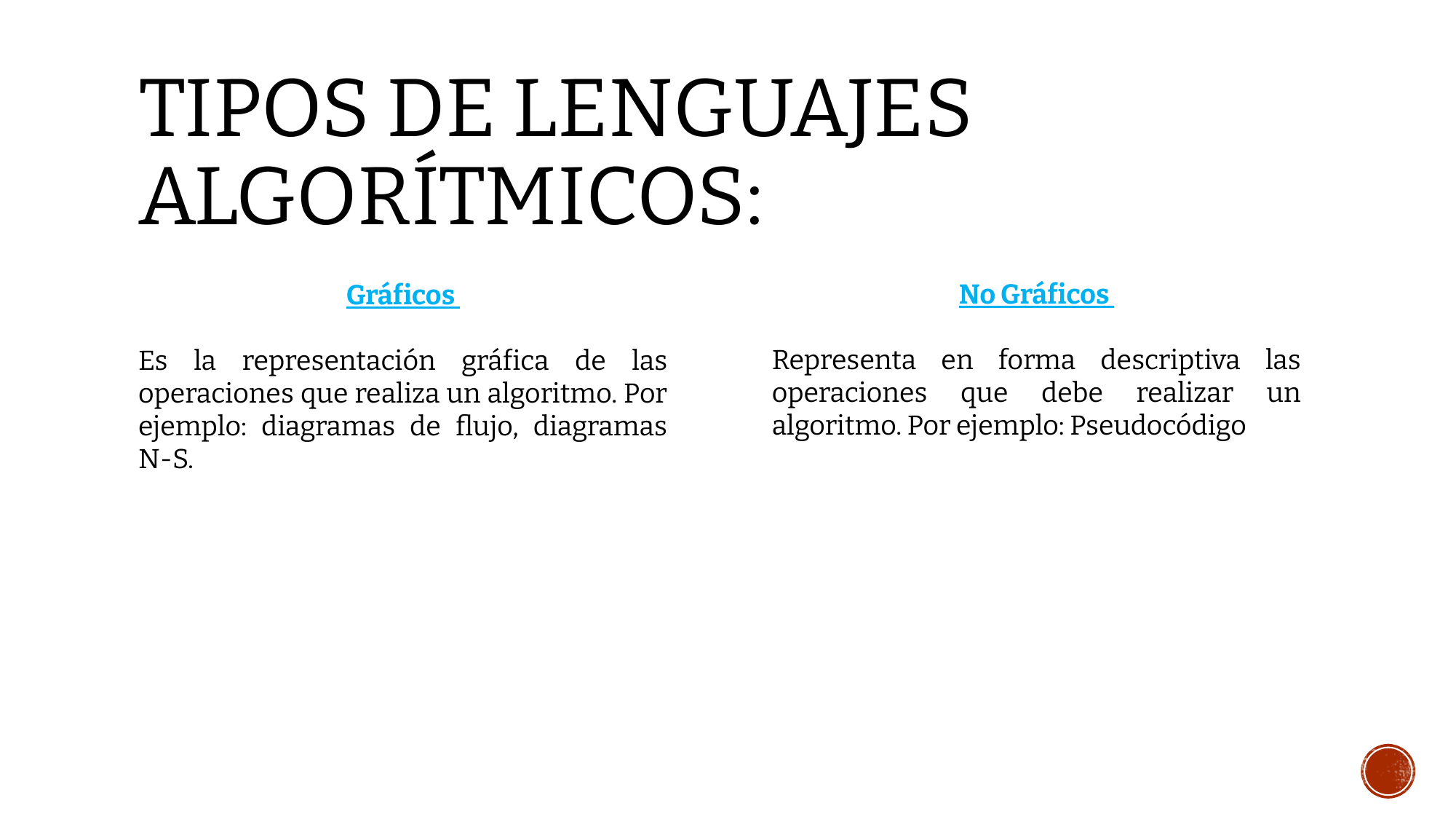

# Tipos de lenguajes algorítmicos:
No Gráficos

Representa en forma descriptiva las operaciones que debe realizar un algoritmo. Por ejemplo: Pseudocódigo

Gráficos

Es la representación gráfica de las operaciones que realiza un algoritmo. Por ejemplo: diagramas de flujo, diagramas N-S.